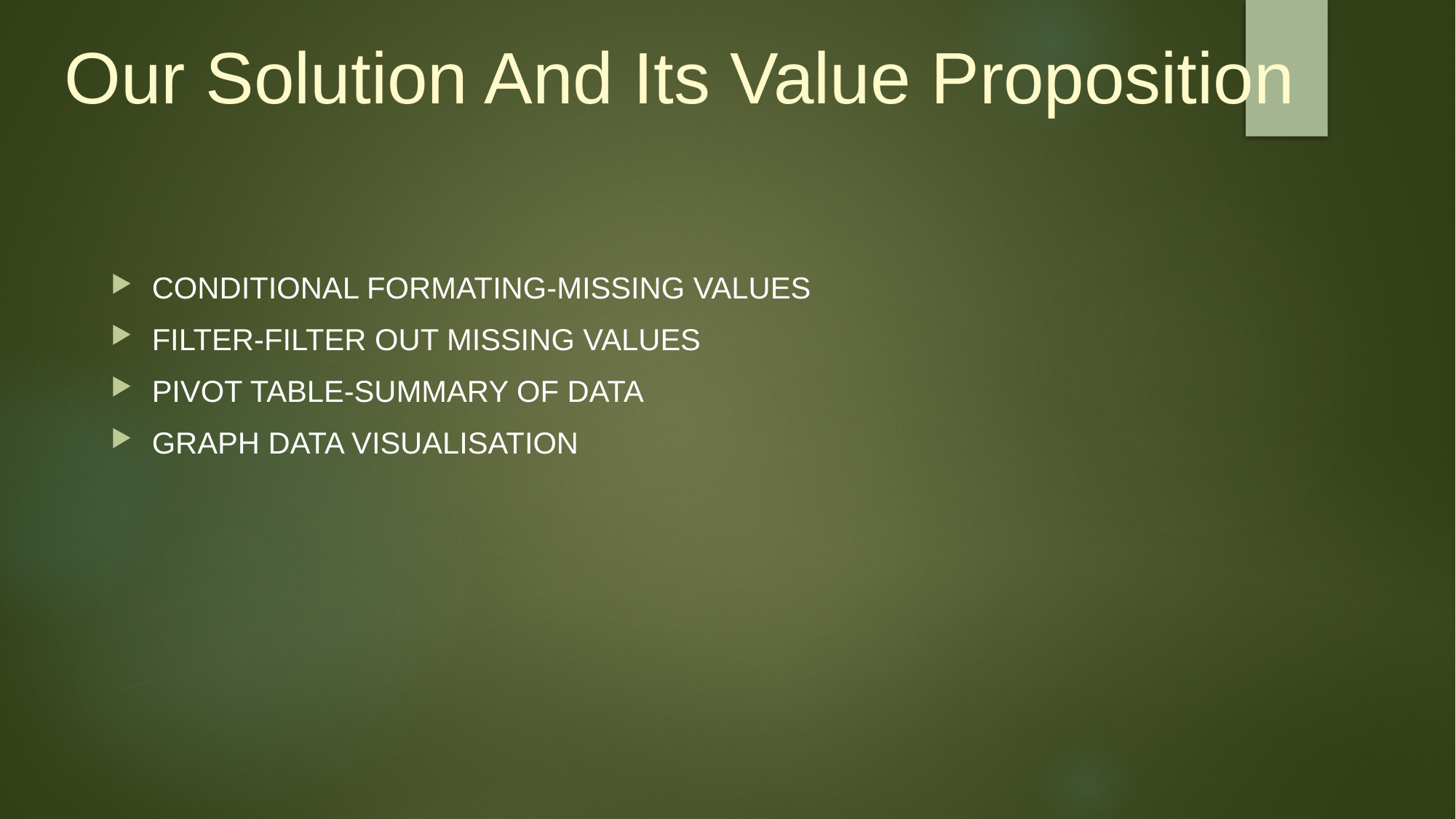

# Our Solution And Its Value Proposition
CONDITIONAL FORMATING-MISSING VALUES
FILTER-FILTER OUT MISSING VALUES
PIVOT TABLE-SUMMARY OF DATA
GRAPH DATA VISUALISATION